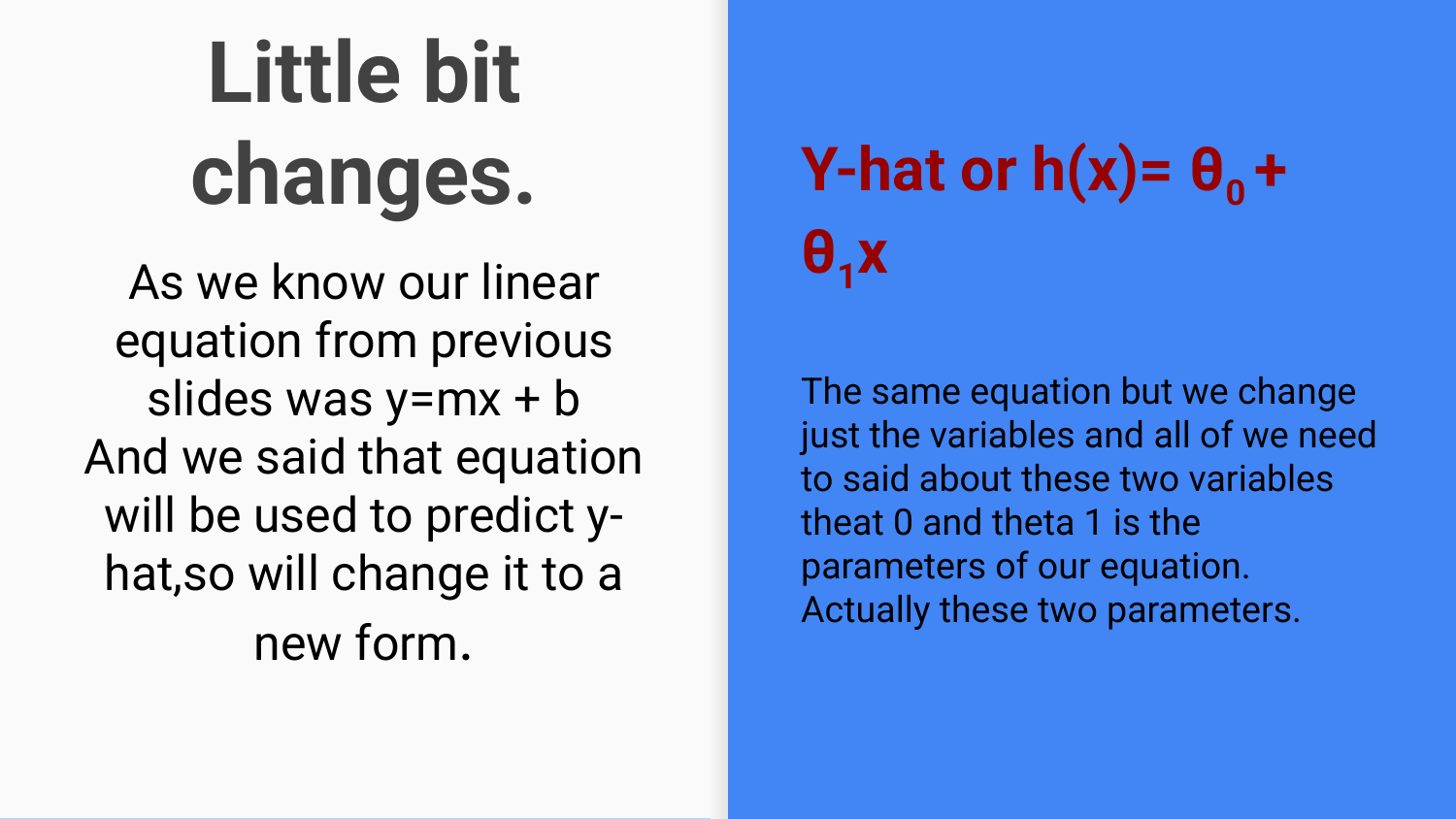

# Little bit changes.
Y-hat or h(x)= θ0 + θ1x

The same equation but we change just the variables and all of we need to said about these two variables theat 0 and theta 1 is the parameters of our equation.
Actually these two parameters.

As we know our linear equation from previous slides was y=mx + b
And we said that equation will be used to predict y-hat,so will change it to a new form.